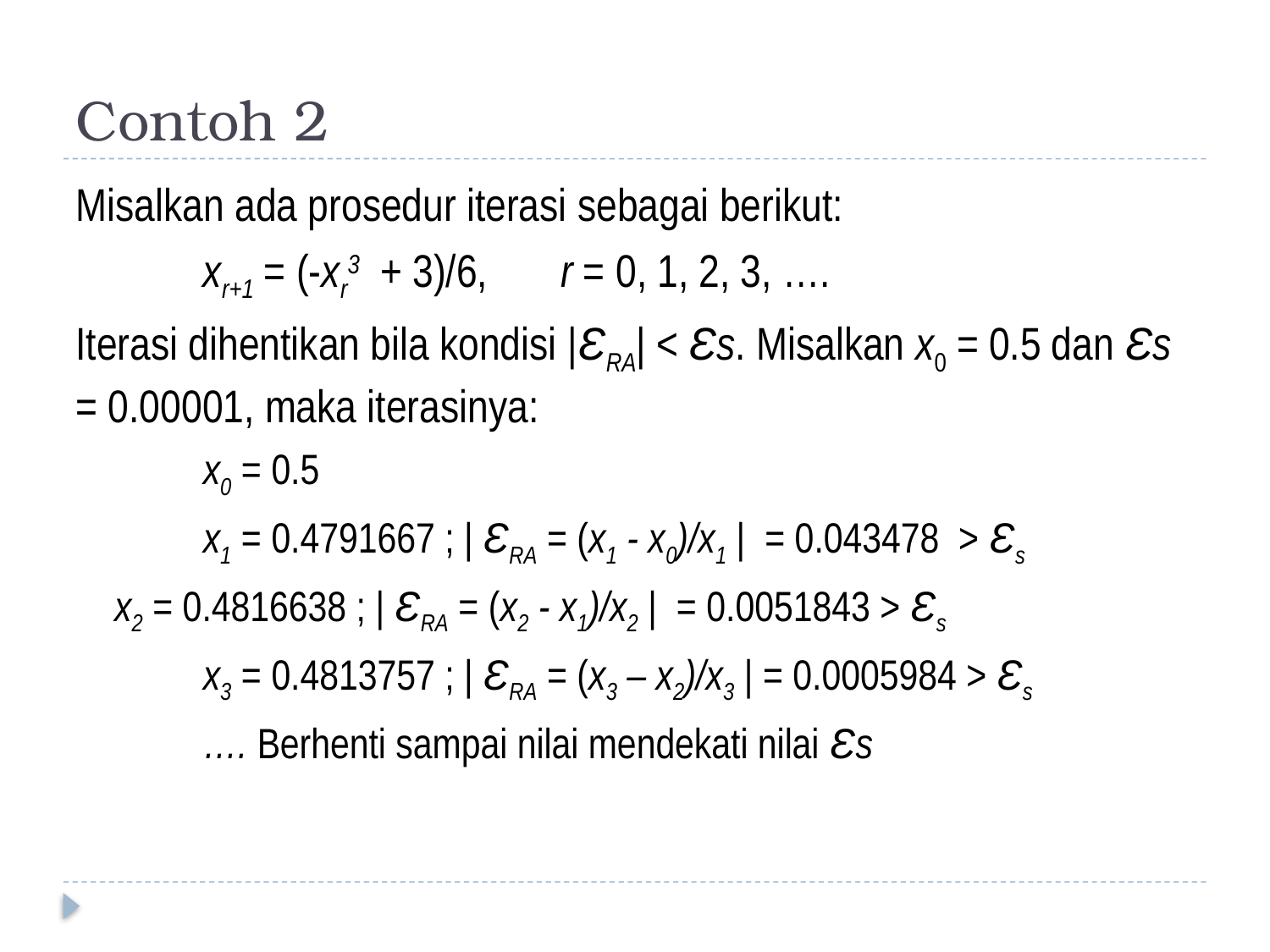

# Contoh 2
Misalkan ada prosedur iterasi sebagai berikut:
	xr+1 = (-xr3  + 3)/6,       r = 0, 1, 2, 3, ….
Iterasi dihentikan bila kondisi |ԐRA| < Ԑs. Misalkan x0 = 0.5 dan Ԑs = 0.00001, maka iterasinya:
	x0 = 0.5
	x1 = 0.4791667 ; | ԐRA = (x1 - x0)/x1 |  = 0.043478  > Ԑs
       x2 = 0.4816638 ; | ԐRA = (x2 - x1)/x2 |  = 0.0051843 > Ԑs
	x3 = 0.4813757 ; | ԐRA = (x3 – x2)/x3 | = 0.0005984 > Ԑs
	…. Berhenti sampai nilai mendekati nilai Ԑs